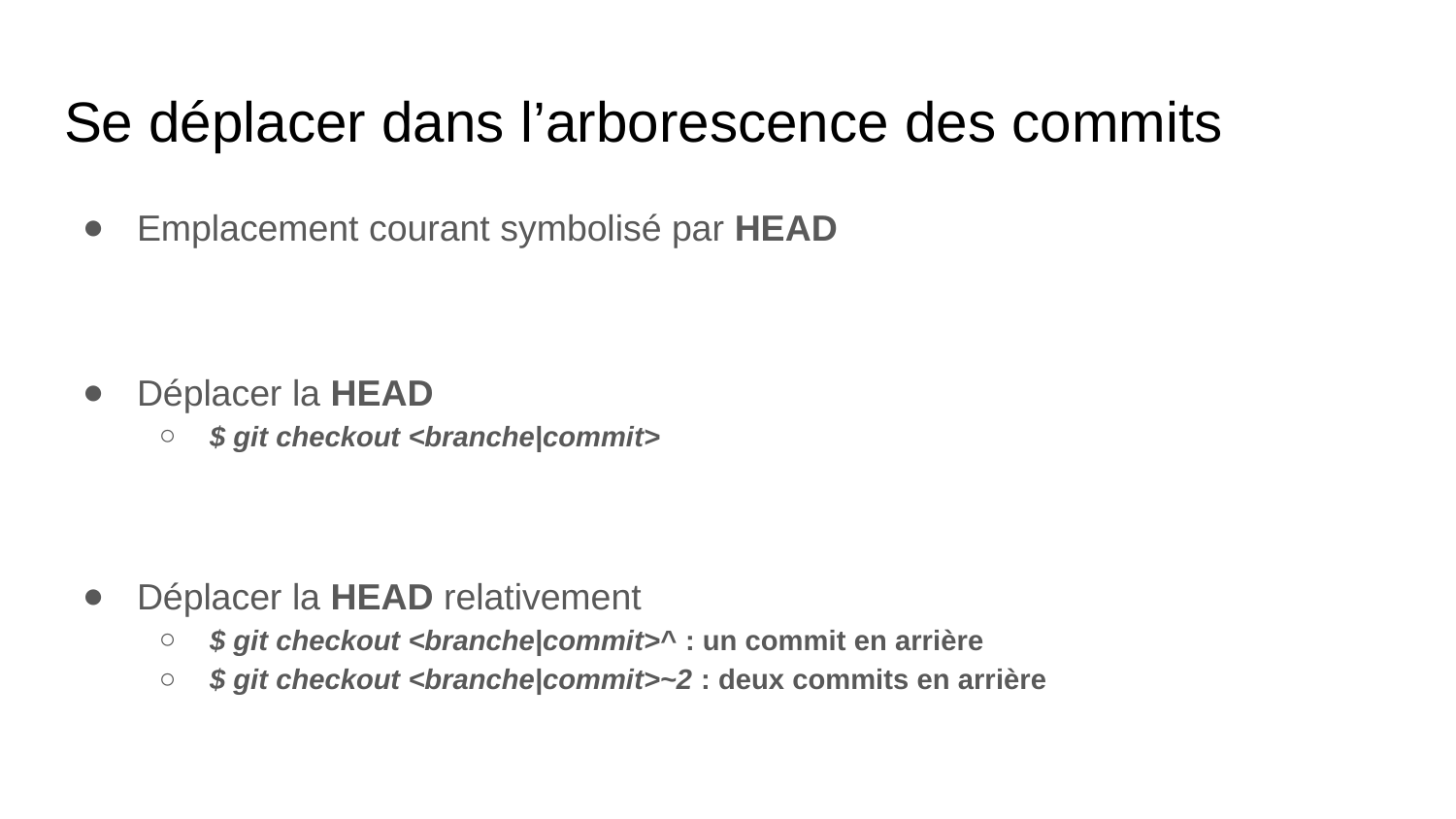

# Se déplacer dans l’arborescence des commits
Emplacement courant symbolisé par HEAD

Déplacer la HEAD
$ git checkout <branche|commit>

Déplacer la HEAD relativement
$ git checkout <branche|commit>^ : un commit en arrière
$ git checkout <branche|commit>~2 : deux commits en arrière